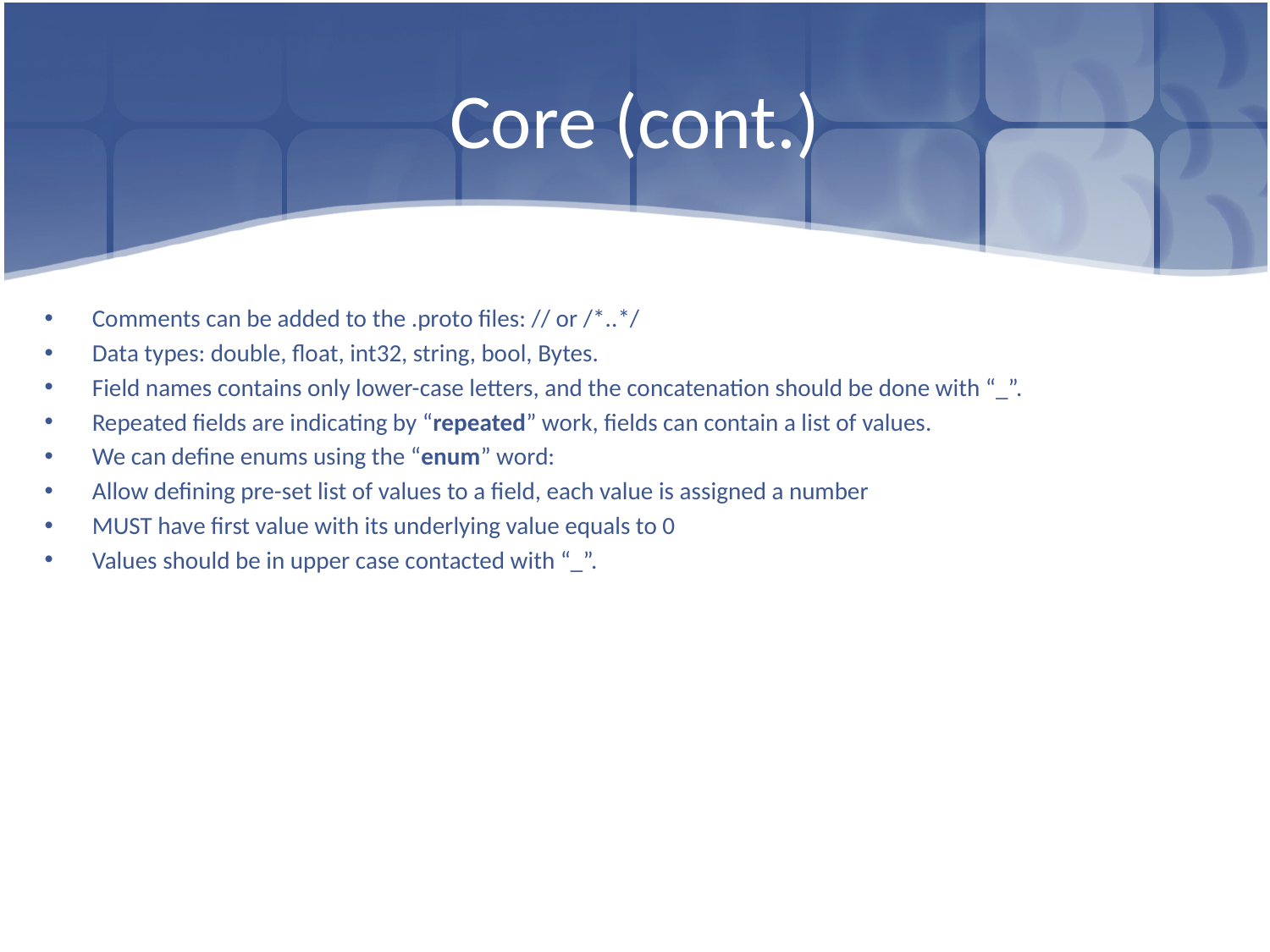

# Core (cont.)
Comments can be added to the .proto files: // or /*..*/
Data types: double, float, int32, string, bool, Bytes.
Field names contains only lower-case letters, and the concatenation should be done with “_”.
Repeated fields are indicating by “repeated” work, fields can contain a list of values.
We can define enums using the “enum” word:
Allow defining pre-set list of values to a field, each value is assigned a number
MUST have first value with its underlying value equals to 0
Values should be in upper case contacted with “_”.